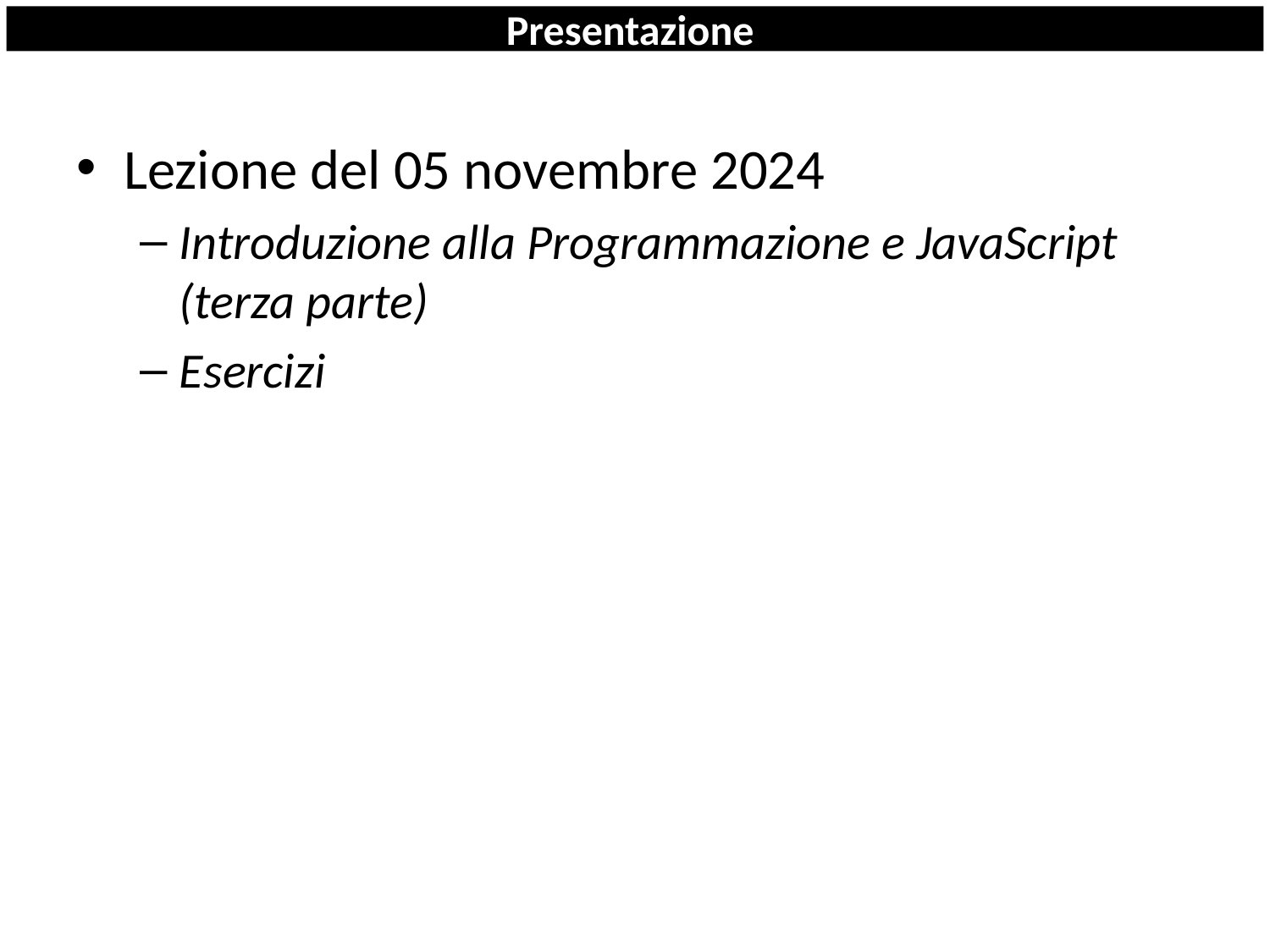

# Presentazione
Lezione del 05 novembre 2024
Introduzione alla Programmazione e JavaScript (terza parte)
Esercizi